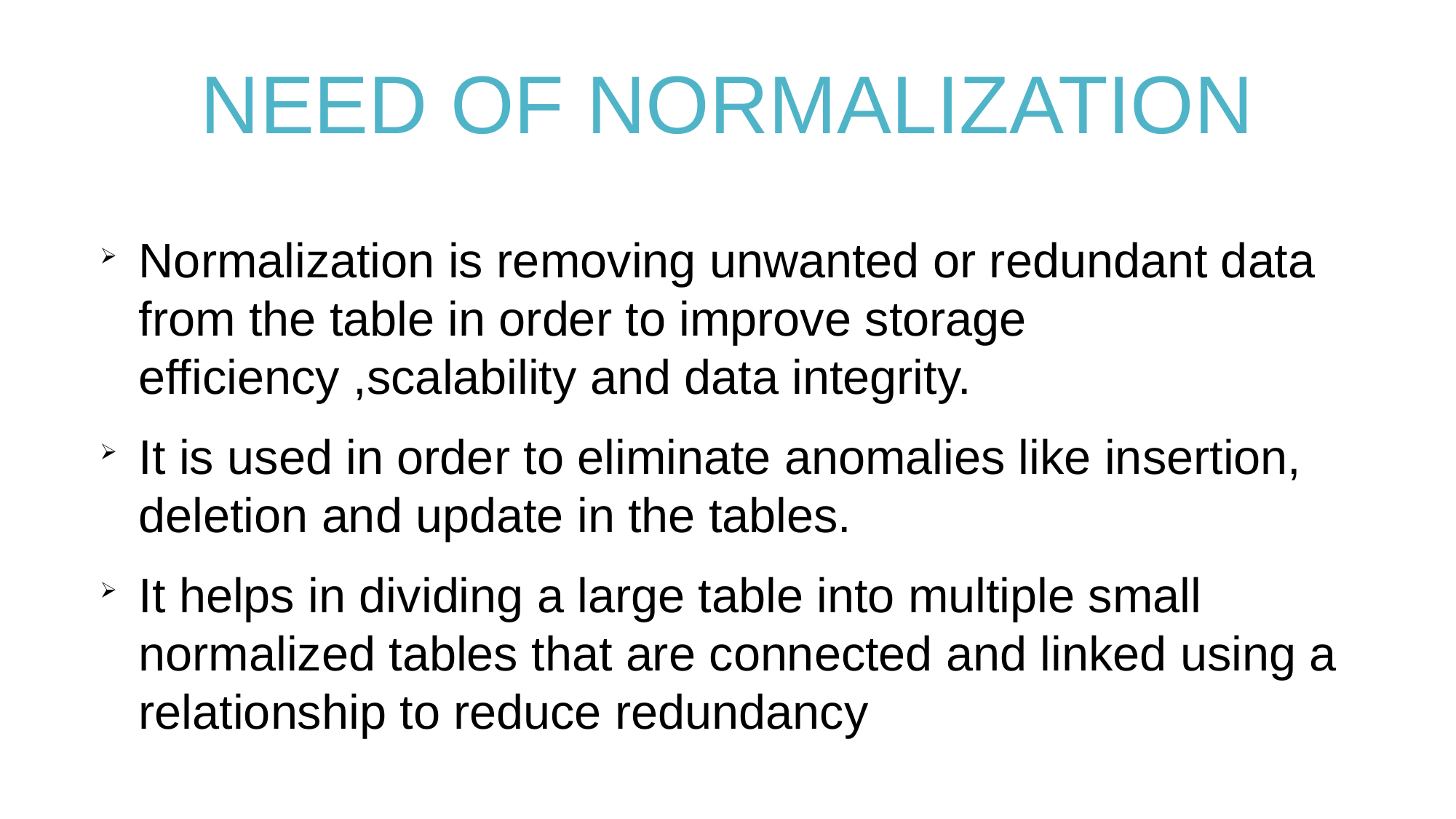

NEED OF NORMALIZATION
Normalization is removing unwanted or redundant data from the table in order to improve storage efficiency ,scalability and data integrity.
It is used in order to eliminate anomalies like insertion, deletion and update in the tables.
It helps in dividing a large table into multiple small normalized tables that are connected and linked using a relationship to reduce redundancy